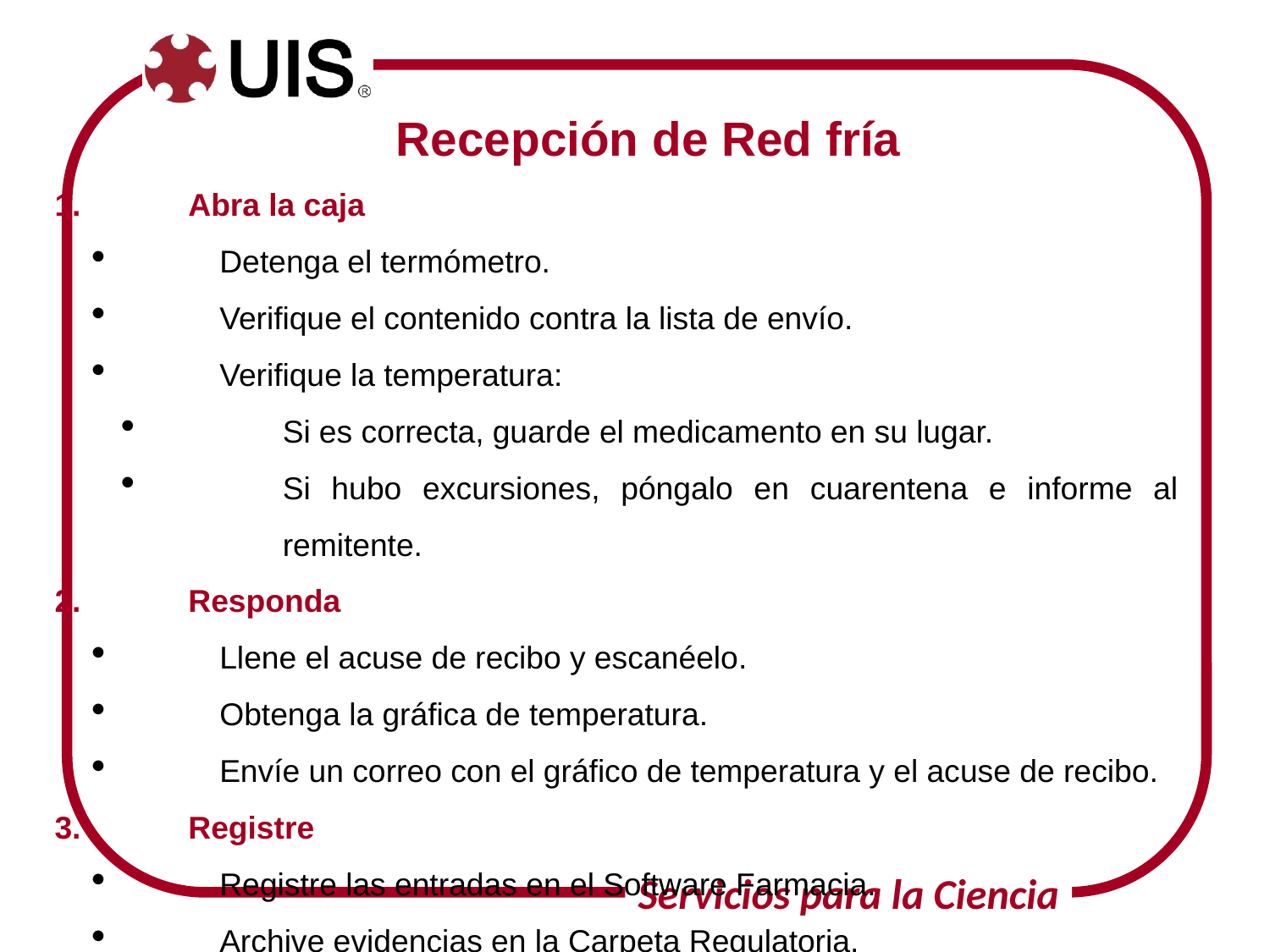

Recepción de Red fría
Abra la caja
Detenga el termómetro.
Verifique el contenido contra la lista de envío.
Verifique la temperatura:
Si es correcta, guarde el medicamento en su lugar.
Si hubo excursiones, póngalo en cuarentena e informe al remitente.
Responda
Llene el acuse de recibo y escanéelo.
Obtenga la gráfica de temperatura.
Envíe un correo con el gráfico de temperatura y el acuse de recibo.
Registre
Registre las entradas en el Software Farmacia.
Archive evidencias en la Carpeta Regulatoria.